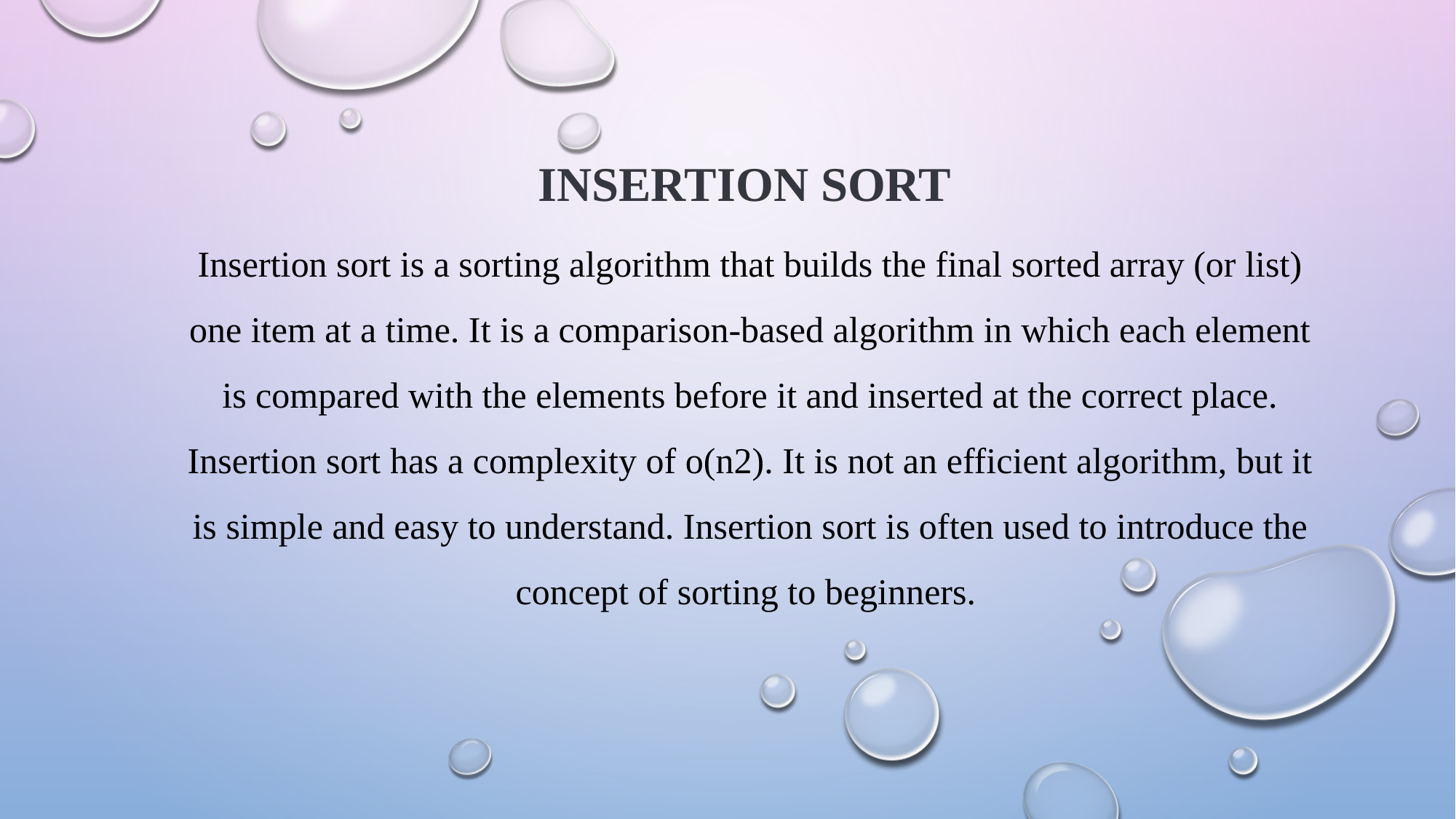

Insertion Sort
Insertion sort is a sorting algorithm that builds the final sorted array (or list) one item at a time. It is a comparison-based algorithm in which each element is compared with the elements before it and inserted at the correct place. Insertion sort has a complexity of o(n2). It is not an efficient algorithm, but it is simple and easy to understand. Insertion sort is often used to introduce the concept of sorting to beginners.